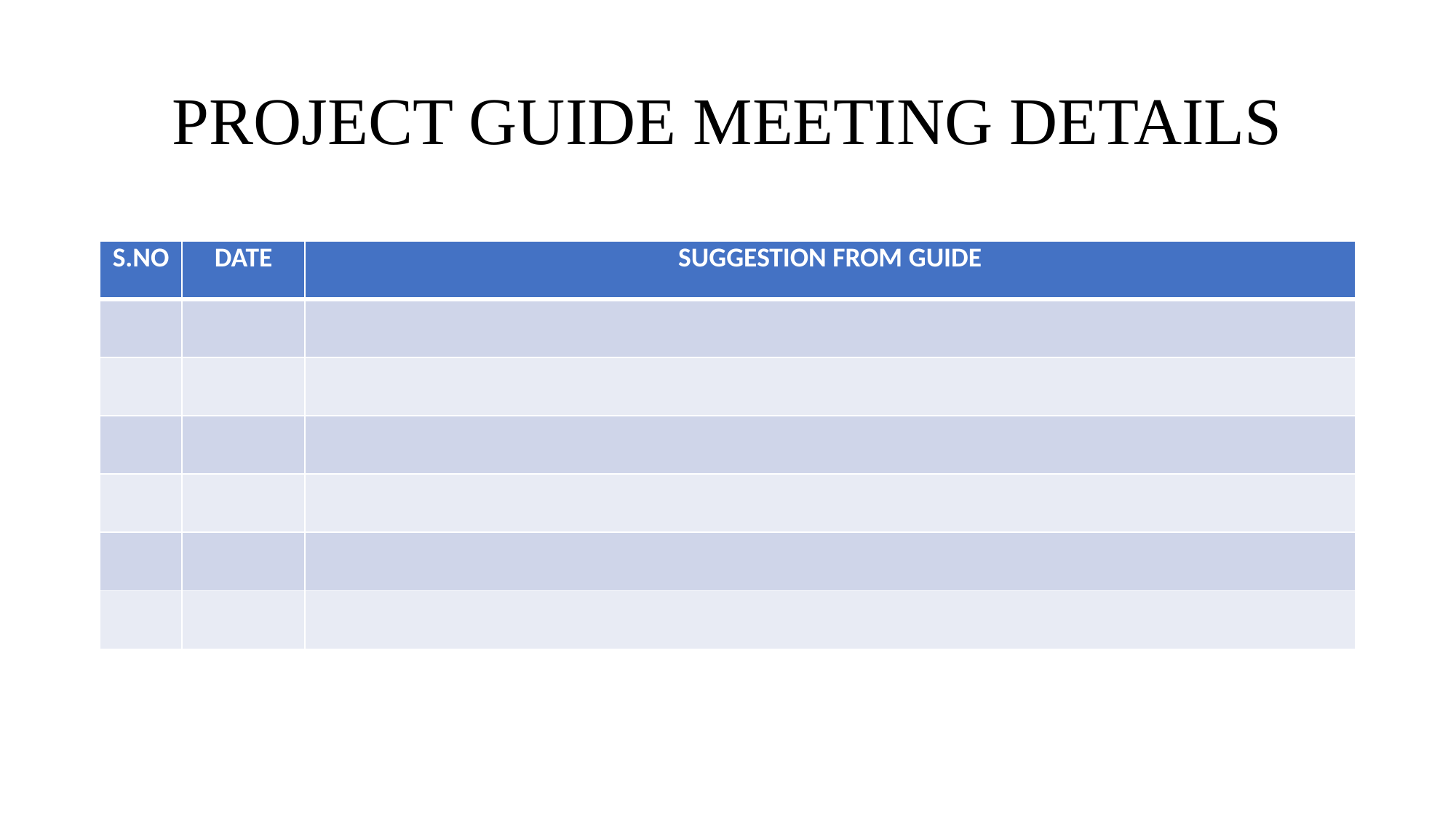

# PROJECT GUIDE MEETING DETAILS
| S.NO | DATE | SUGGESTION FROM GUIDE |
| --- | --- | --- |
|  |  |  |
|  |  |  |
|  |  |  |
|  |  |  |
|  |  |  |
|  |  |  |